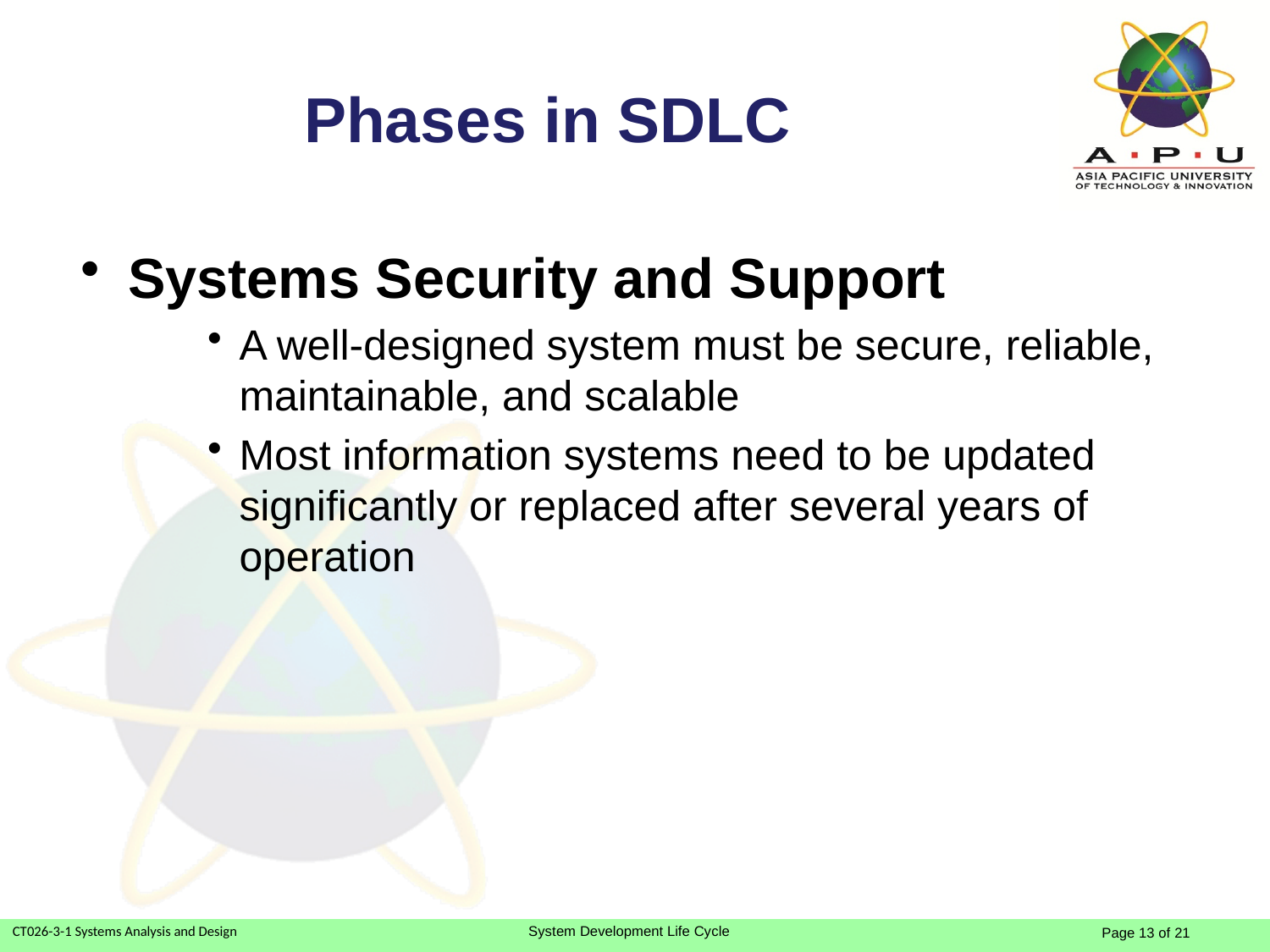

# Phases in SDLC
Systems Security and Support
A well-designed system must be secure, reliable, maintainable, and scalable
Most information systems need to be updated significantly or replaced after several years of operation